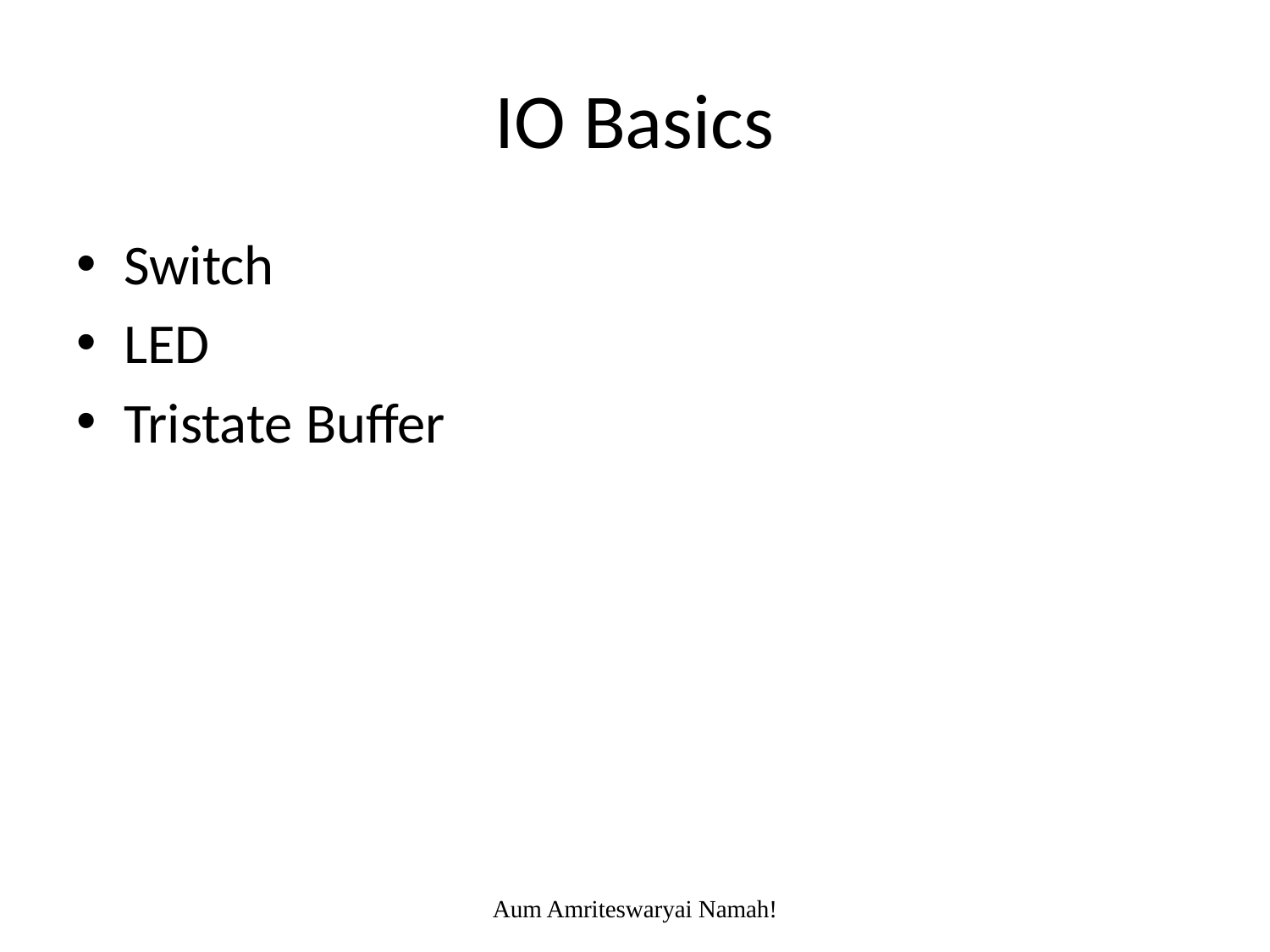

# IO Basics
Switch
LED
Tristate Buffer
Aum Amriteswaryai Namah!